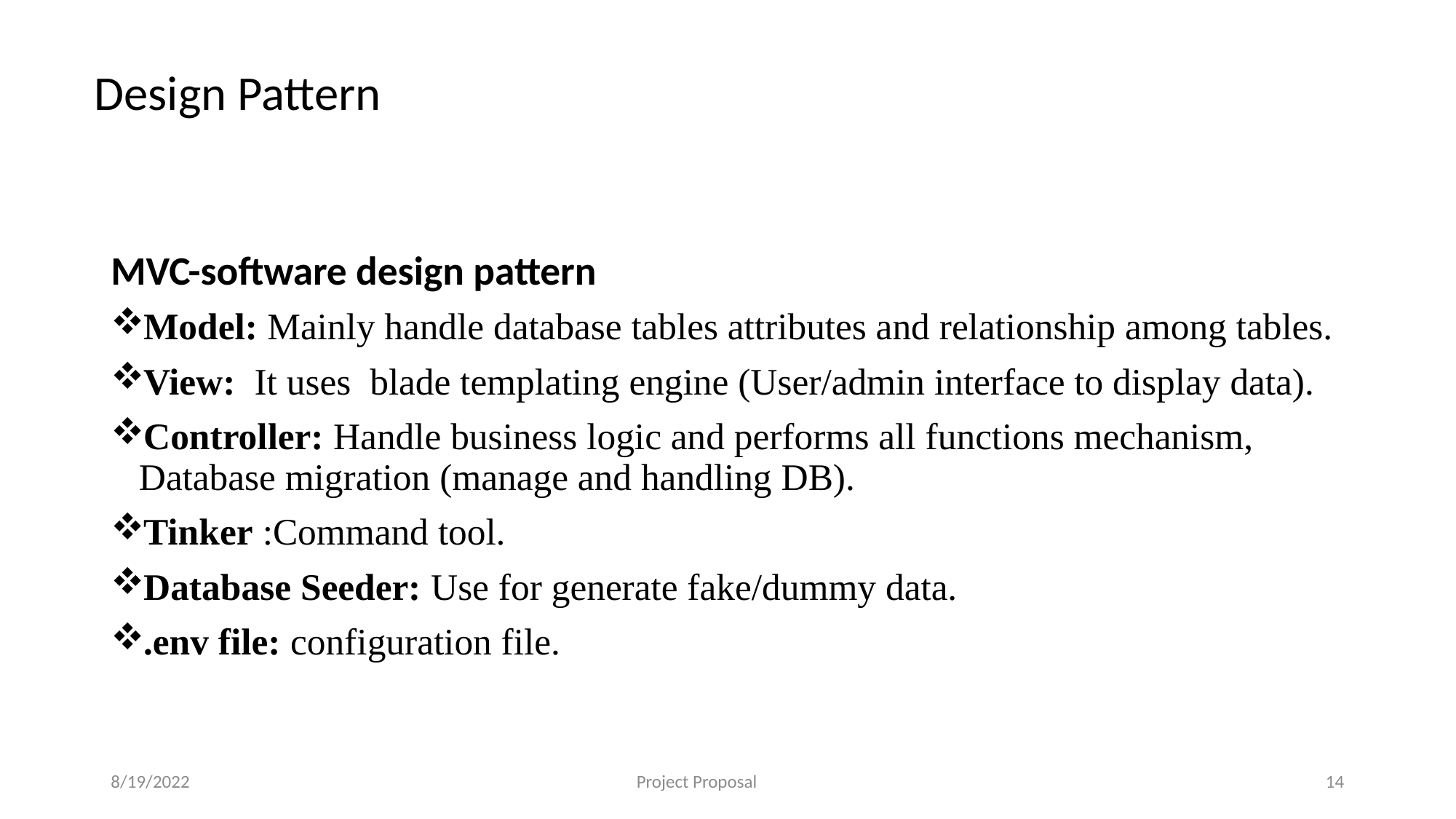

# Design Pattern

MVC-software design pattern
Model: Mainly handle database tables attributes and relationship among tables.
View:  It uses  blade templating engine (User/admin interface to display data).
Controller: Handle business logic and performs all functions mechanism, Database migration (manage and handling DB).
Tinker :Command tool.
Database Seeder: Use for generate fake/dummy data.
.env file: configuration file.

8/19/2022
Project Proposal
14